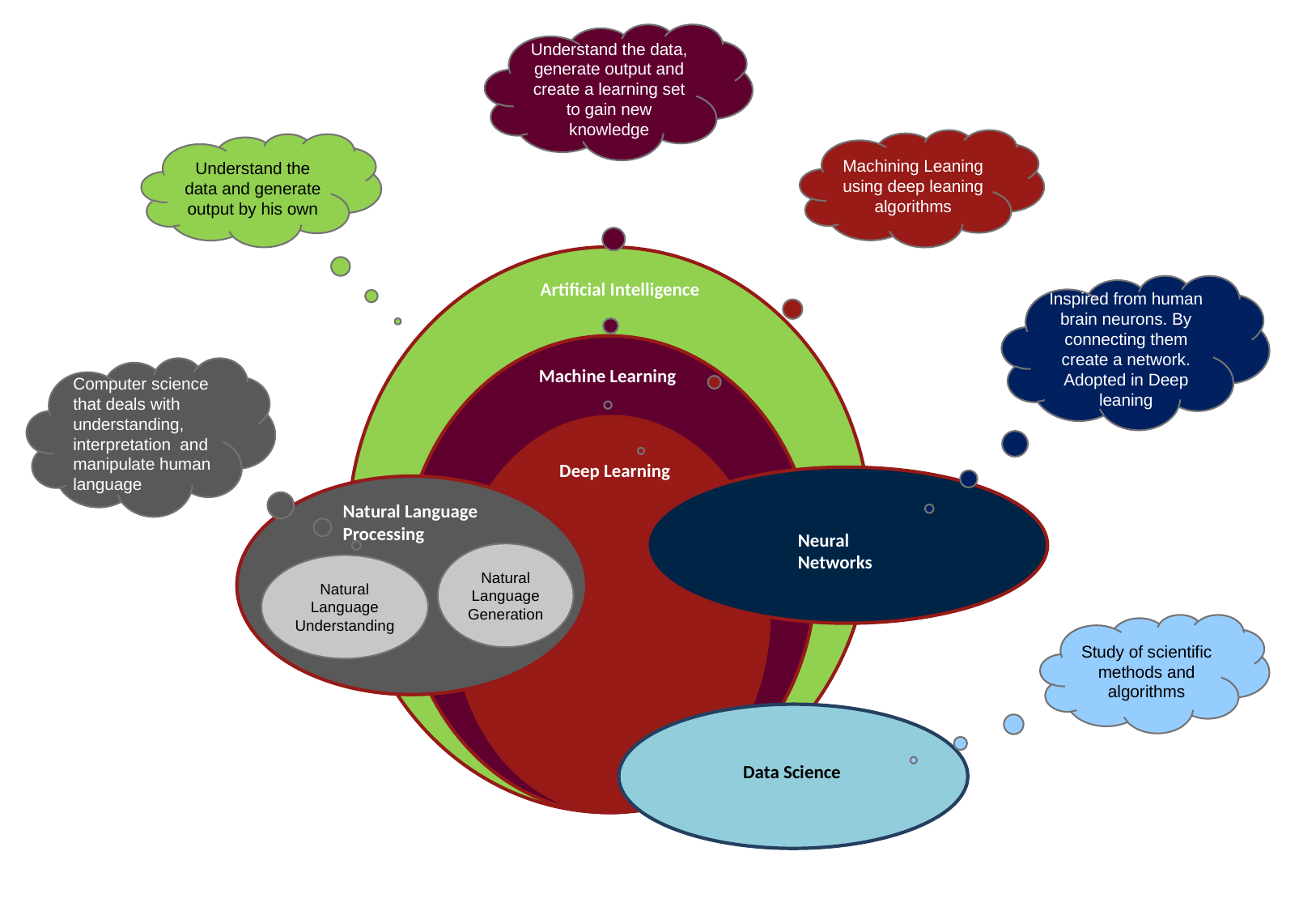

Understand the data, generate output and create a learning set to gain new knowledge
Machining Leaning using deep leaning algorithms
Understand the data and generate output by his own

Artificial Intelligence
Inspired from human brain neurons. By connecting them create a network. Adopted in Deep leaning

Machine Learning
Computer science that deals with understanding, interpretation  and manipulate human language

Deep Learning

Neural Networks
Neural Networks

Natural Language Processing
Study of scientific methods and algorithms

Data Science
Natural Language Generation
Natural Language Understanding